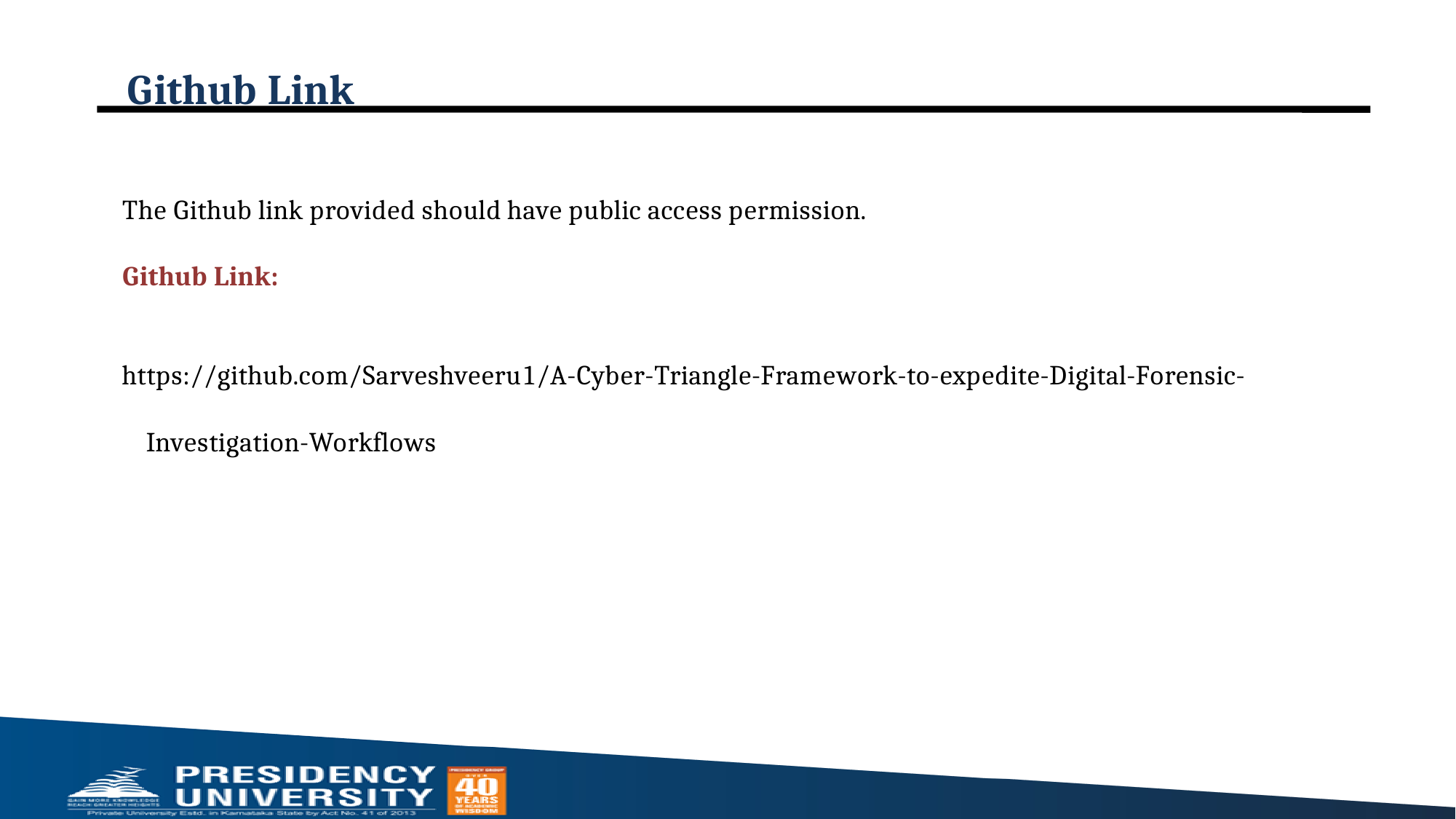

# Github Link

The Github link provided should have public access permission.

Github Link:

https://github.com/Sarveshveeru1/A-Cyber-Triangle-Framework-to-expedite-Digital-Forensic-Investigation-Workflows